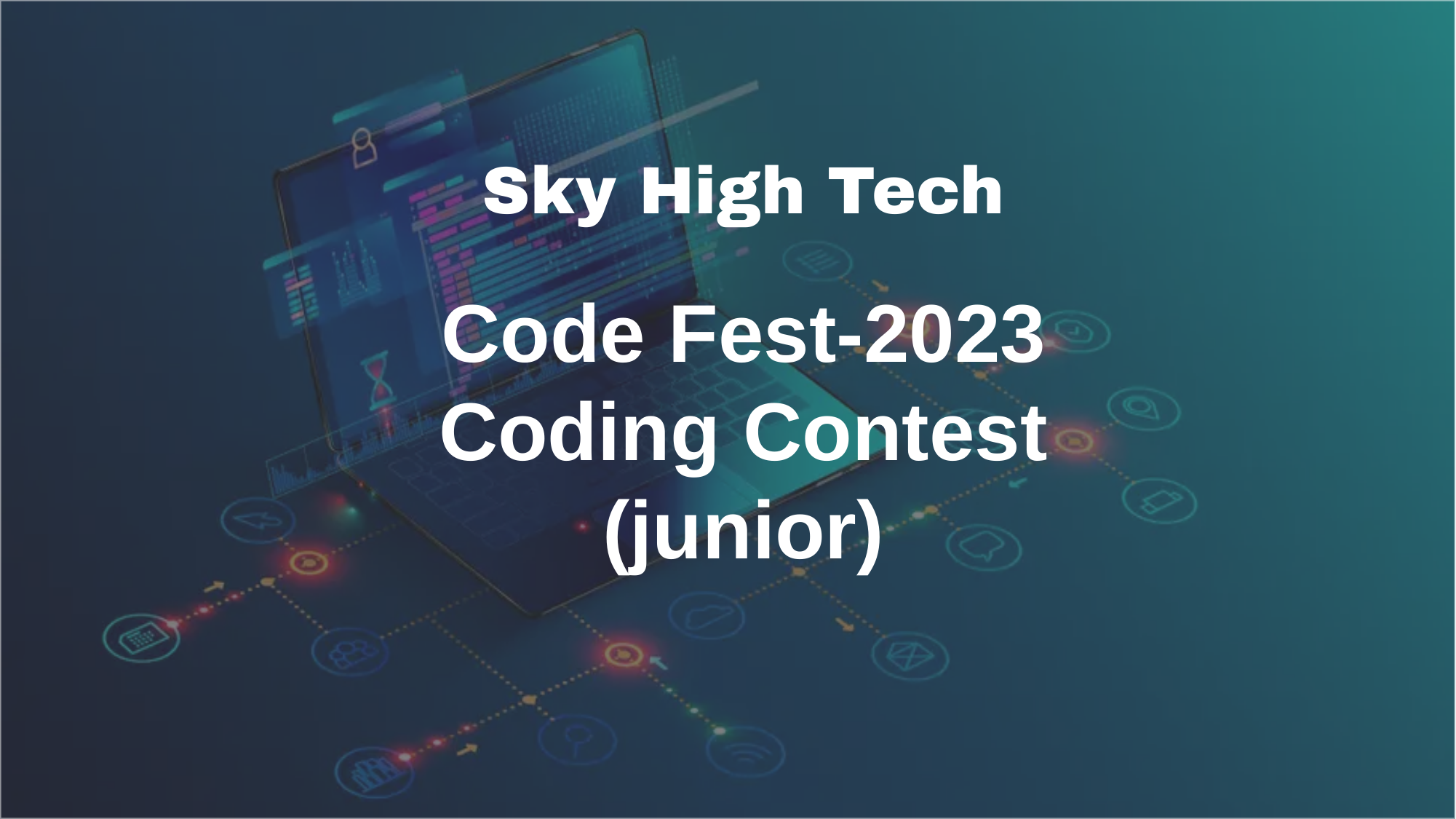

Sky High Tech
Code Fest-2023
Coding Contest
(junior)
A/Mihinthale
National Collage